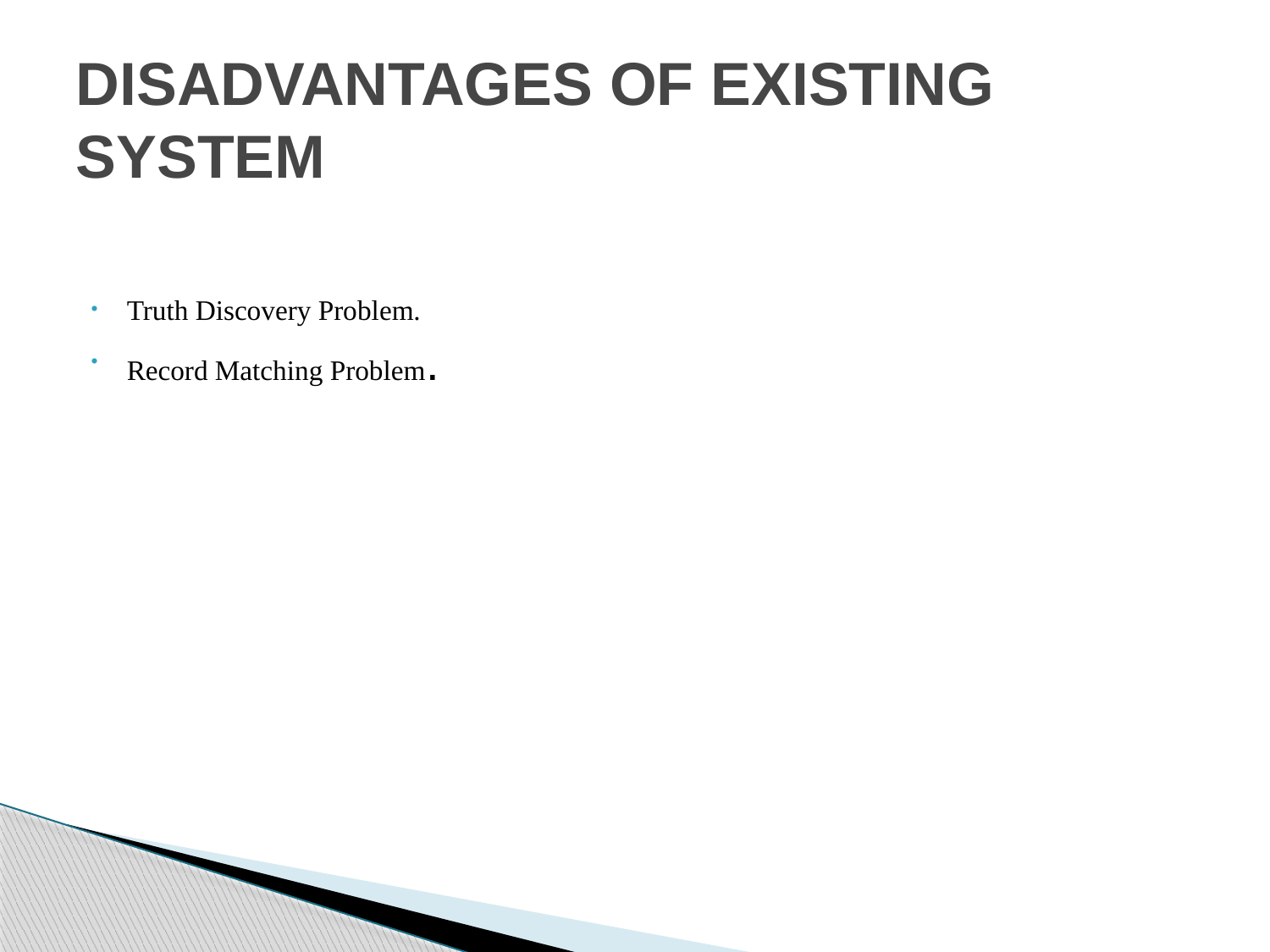

# DISADVANTAGES OF EXISTING SYSTEM
Truth Discovery Problem.
Record Matching Problem.